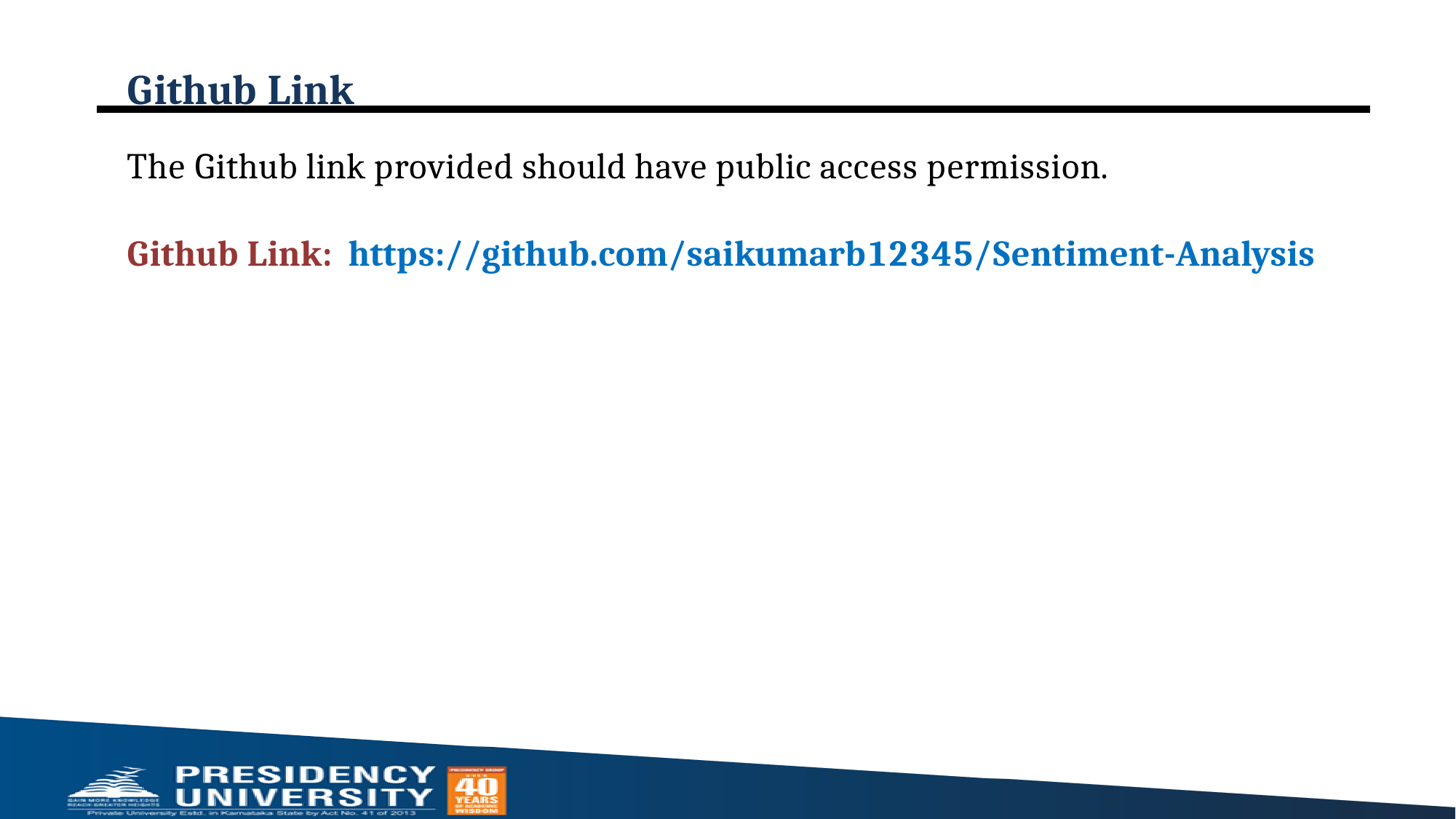

# Github Link

The Github link provided should have public access permission.

Github Link:  https://github.com/saikumarb12345/Sentiment-Analysis